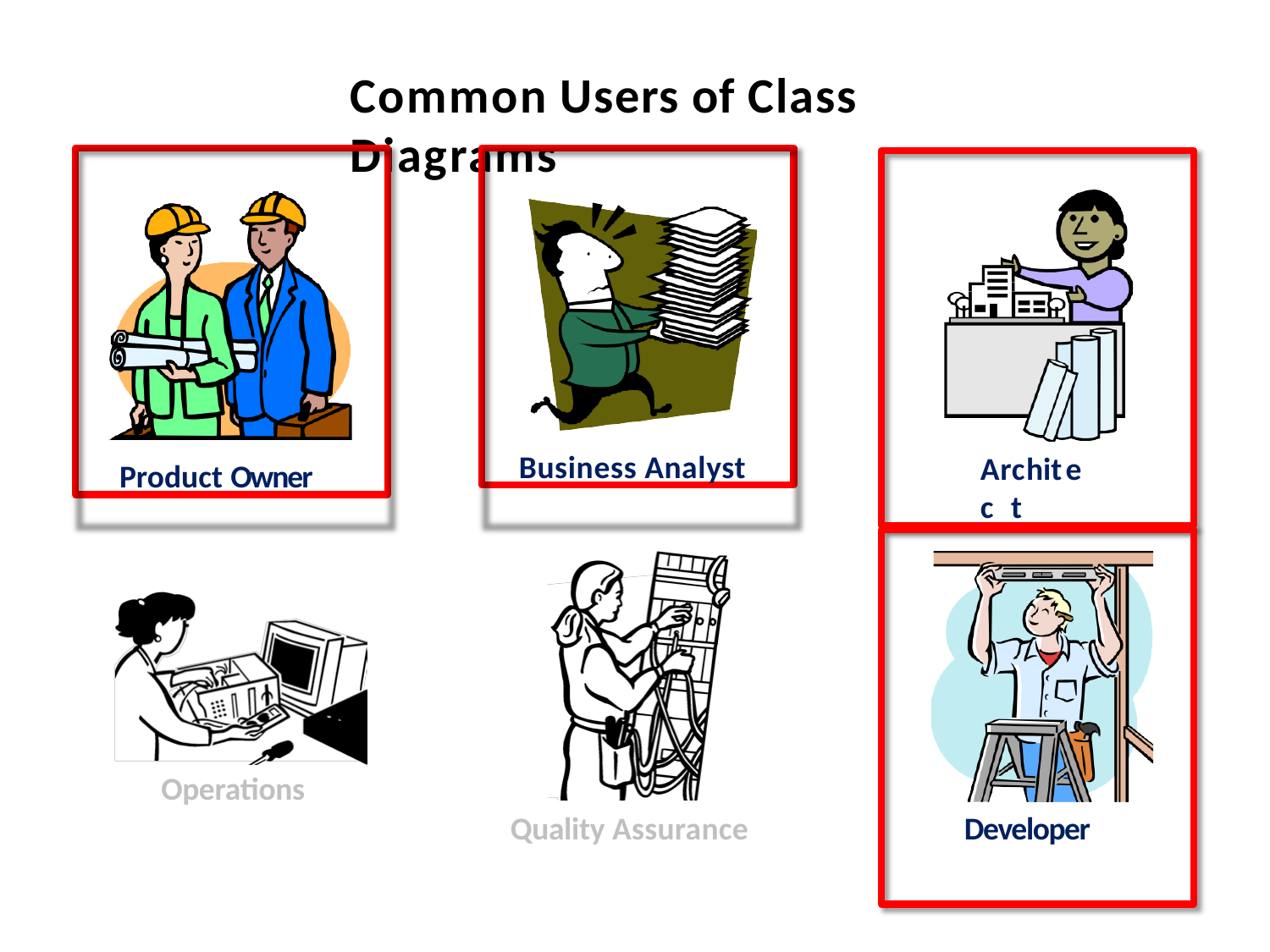

# Common Users of Class Diagrams

Product Owner

Business Analyst

Architec  t

Operations
Developer
Quality Assurance